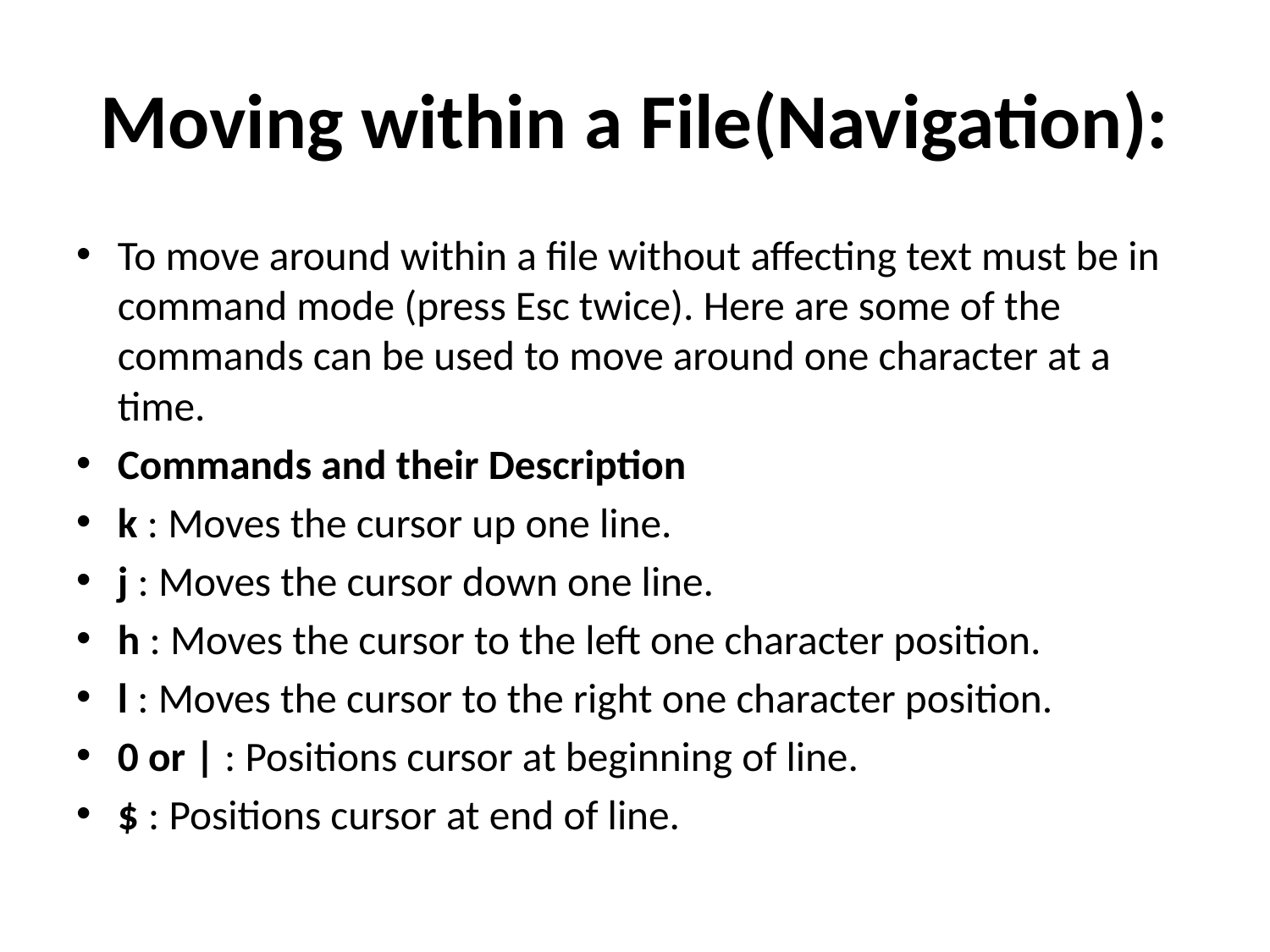

# Moving within a File(Navigation):
To move around within a file without affecting text must be in command mode (press Esc twice). Here are some of the commands can be used to move around one character at a time.
Commands and their Description
k : Moves the cursor up one line.
j : Moves the cursor down one line.
h : Moves the cursor to the left one character position.
l : Moves the cursor to the right one character position.
0 or | : Positions cursor at beginning of line.
$ : Positions cursor at end of line.